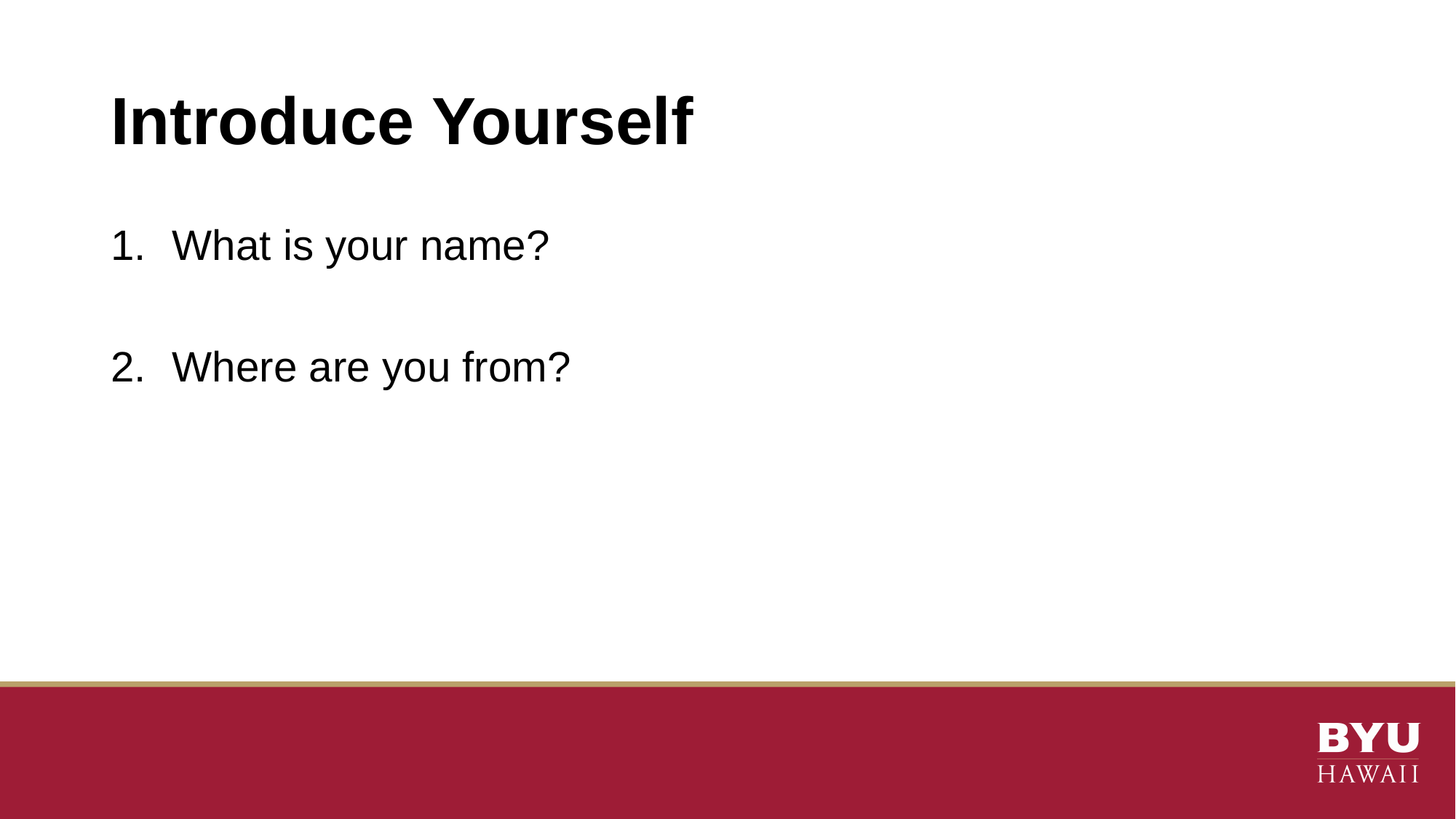

# Introduce Yourself
What is your name?

Where are you from?